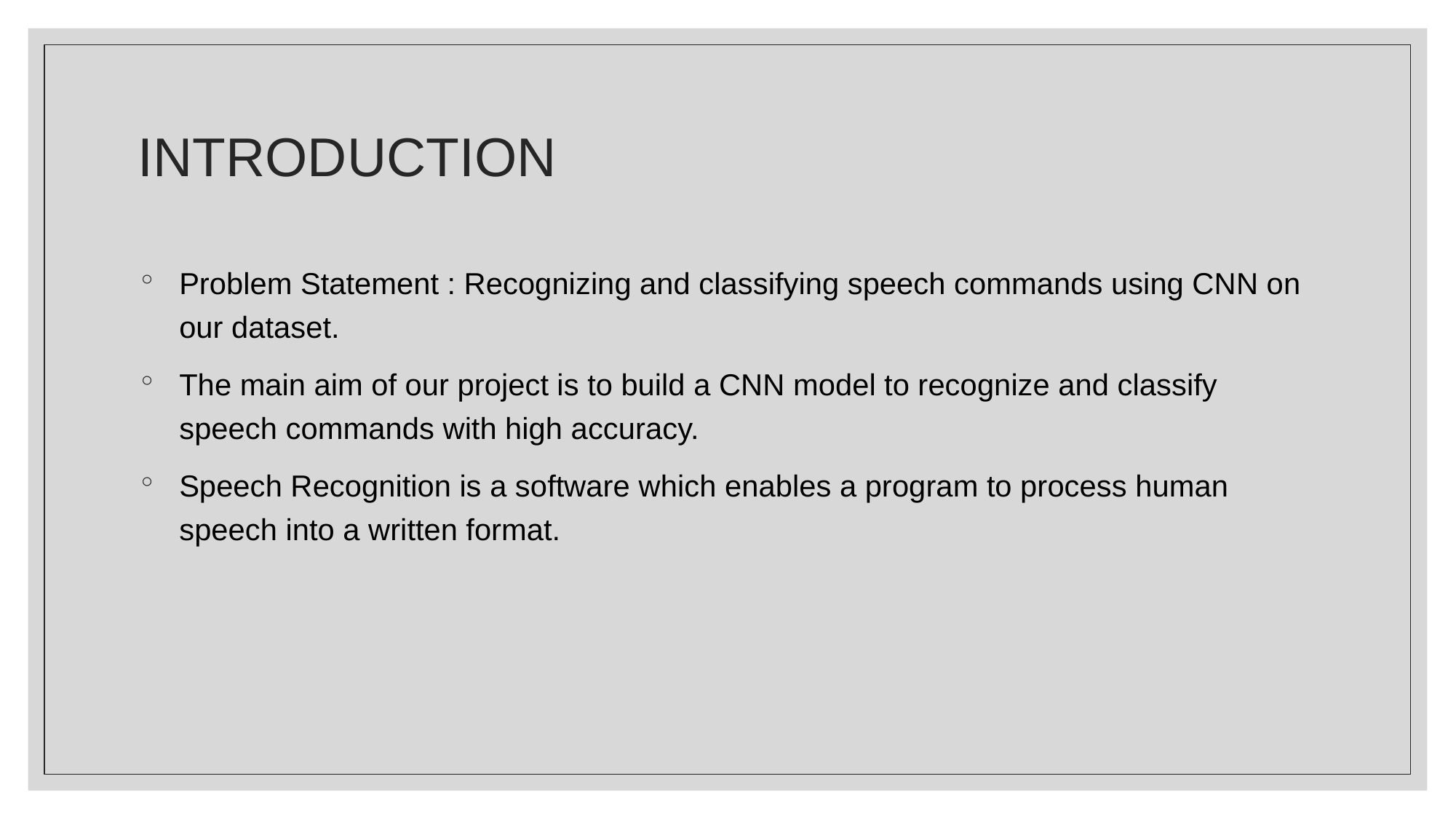

# INTRODUCTION
Problem Statement : Recognizing and classifying speech commands using CNN on our dataset.
The main aim of our project is to build a CNN model to recognize and classify speech commands with high accuracy.
Speech Recognition is a software which enables a program to process human speech into a written format.